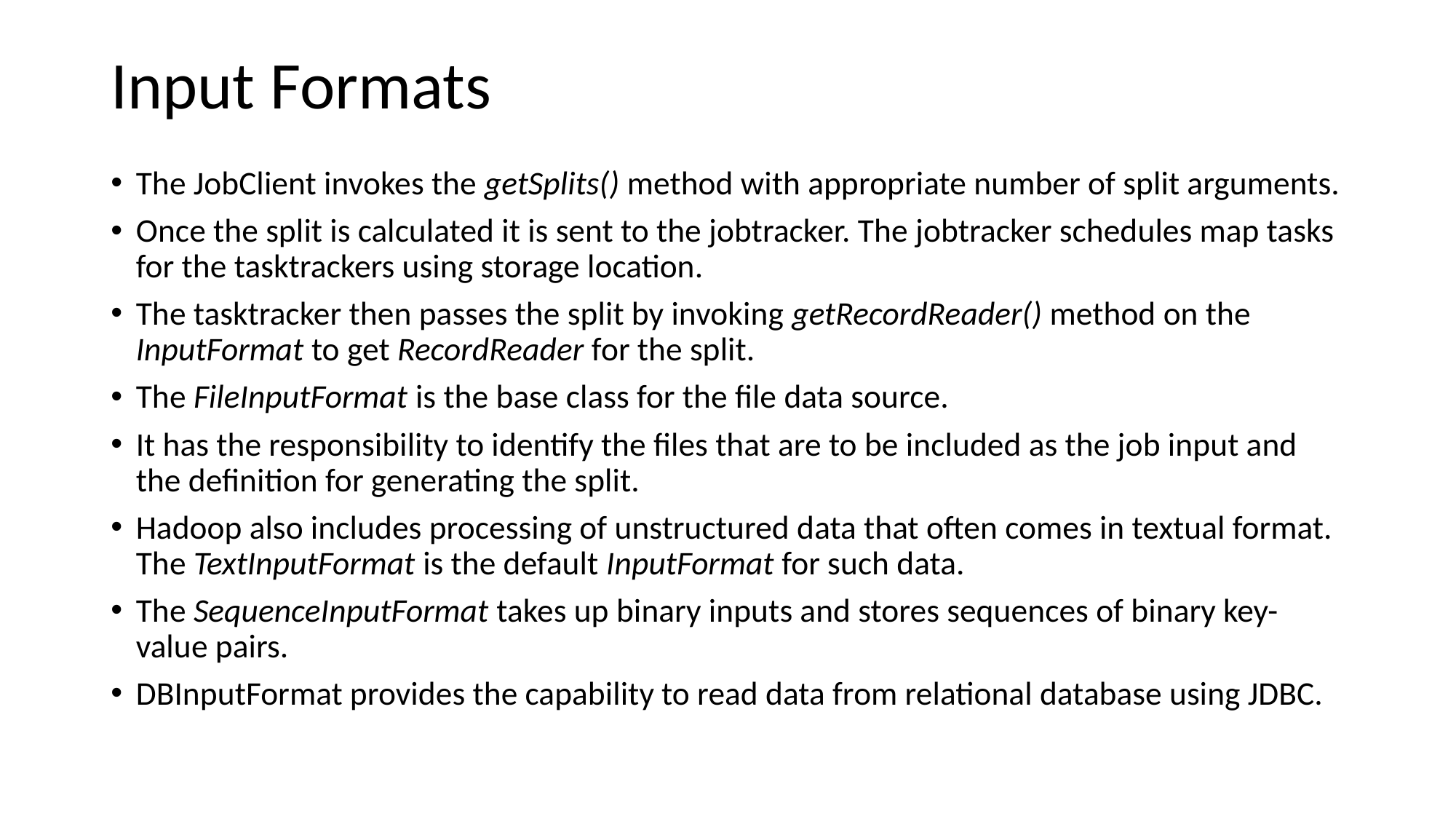

# Input Formats
The JobClient invokes the getSplits() method with appropriate number of split arguments.
Once the split is calculated it is sent to the jobtracker. The jobtracker schedules map tasks for the tasktrackers using storage location.
The tasktracker then passes the split by invoking getRecordReader() method on the InputFormat to get RecordReader for the split.
The FileInputFormat is the base class for the file data source.
It has the responsibility to identify the files that are to be included as the job input and the definition for generating the split.
Hadoop also includes processing of unstructured data that often comes in textual format. The TextInputFormat is the default InputFormat for such data.
The SequenceInputFormat takes up binary inputs and stores sequences of binary key-value pairs.
DBInputFormat provides the capability to read data from relational database using JDBC.